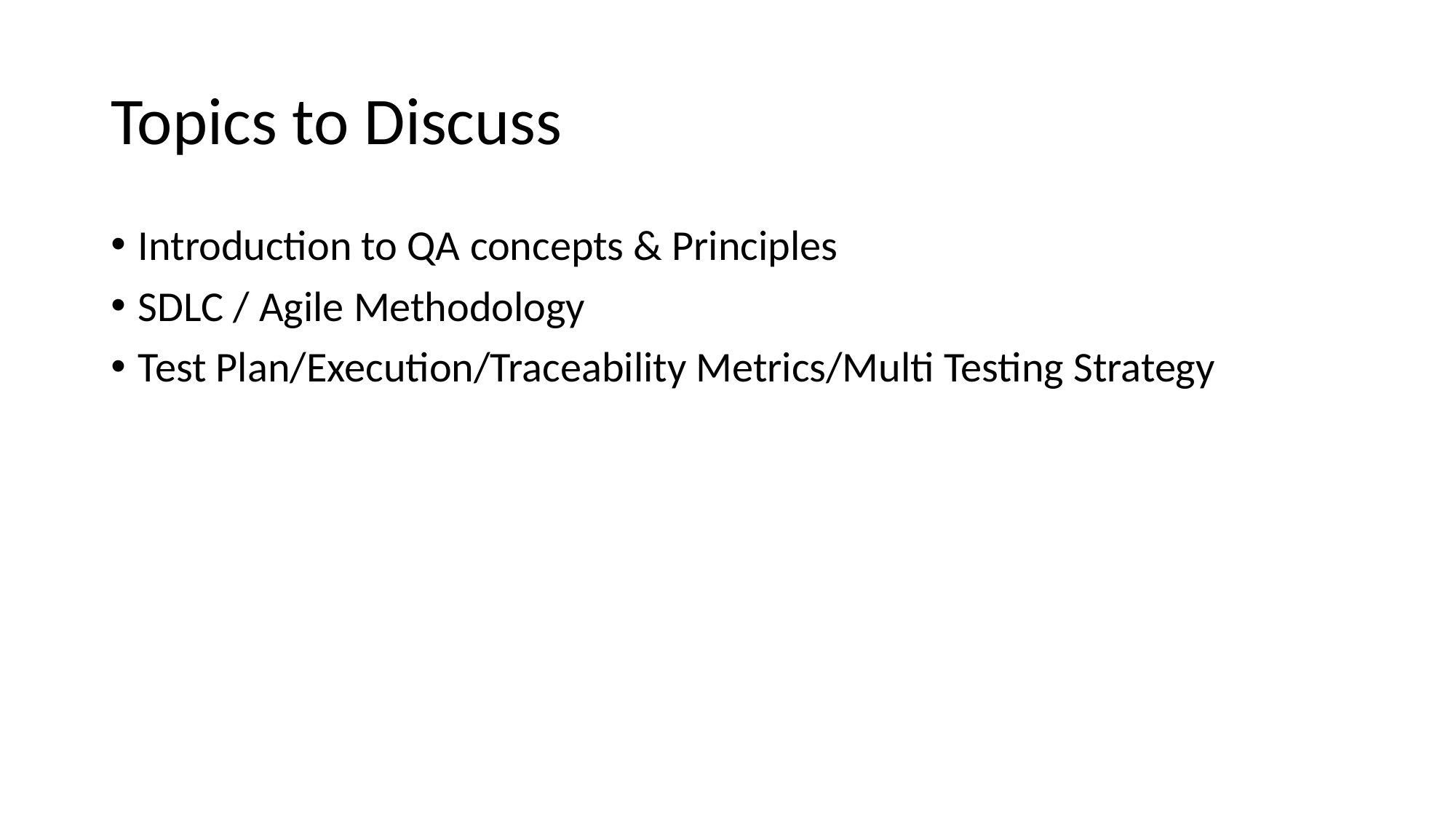

# Topics to Discuss
Introduction to QA concepts & Principles
SDLC / Agile Methodology
Test Plan/Execution/Traceability Metrics/Multi Testing Strategy